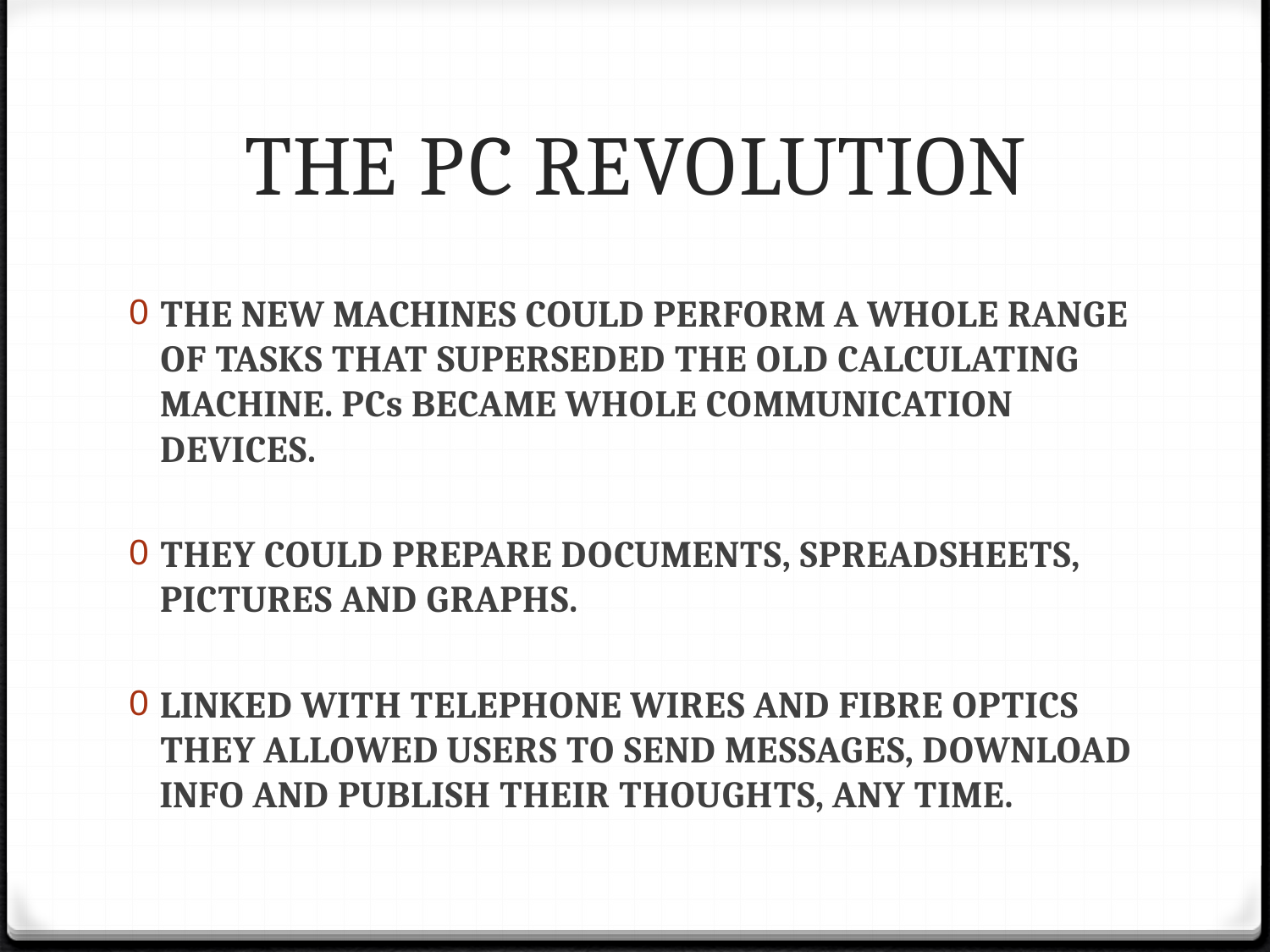

# THE PC REVOLUTION
THE NEW MACHINES COULD PERFORM A WHOLE RANGE OF TASKS THAT SUPERSEDED THE OLD CALCULATING MACHINE. PCs BECAME WHOLE COMMUNICATION DEVICES.

THEY COULD PREPARE DOCUMENTS, SPREADSHEETS, PICTURES AND GRAPHS.

LINKED WITH TELEPHONE WIRES AND FIBRE OPTICS THEY ALLOWED USERS TO SEND MESSAGES, DOWNLOAD INFO AND PUBLISH THEIR THOUGHTS, ANY TIME.